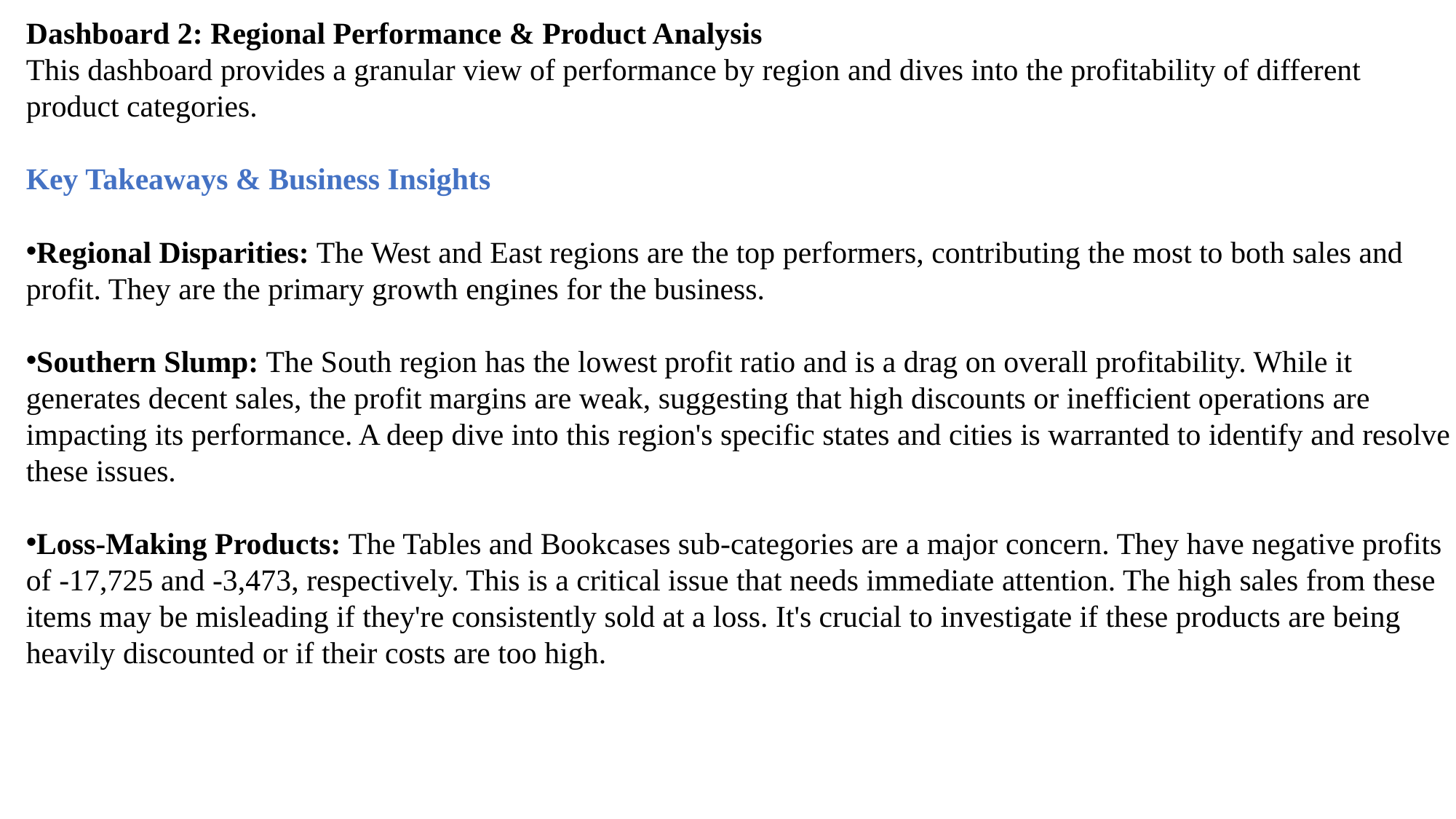

Dashboard 2: Regional Performance & Product Analysis
This dashboard provides a granular view of performance by region and dives into the profitability of different product categories.

Key Takeaways & Business Insights

Regional Disparities: The West and East regions are the top performers, contributing the most to both sales and profit. They are the primary growth engines for the business.

Southern Slump: The South region has the lowest profit ratio and is a drag on overall profitability. While it generates decent sales, the profit margins are weak, suggesting that high discounts or inefficient operations are impacting its performance. A deep dive into this region's specific states and cities is warranted to identify and resolve these issues.

Loss-Making Products: The Tables and Bookcases sub-categories are a major concern. They have negative profits of -17,725 and -3,473, respectively. This is a critical issue that needs immediate attention. The high sales from these items may be misleading if they're consistently sold at a loss. It's crucial to investigate if these products are being heavily discounted or if their costs are too high.